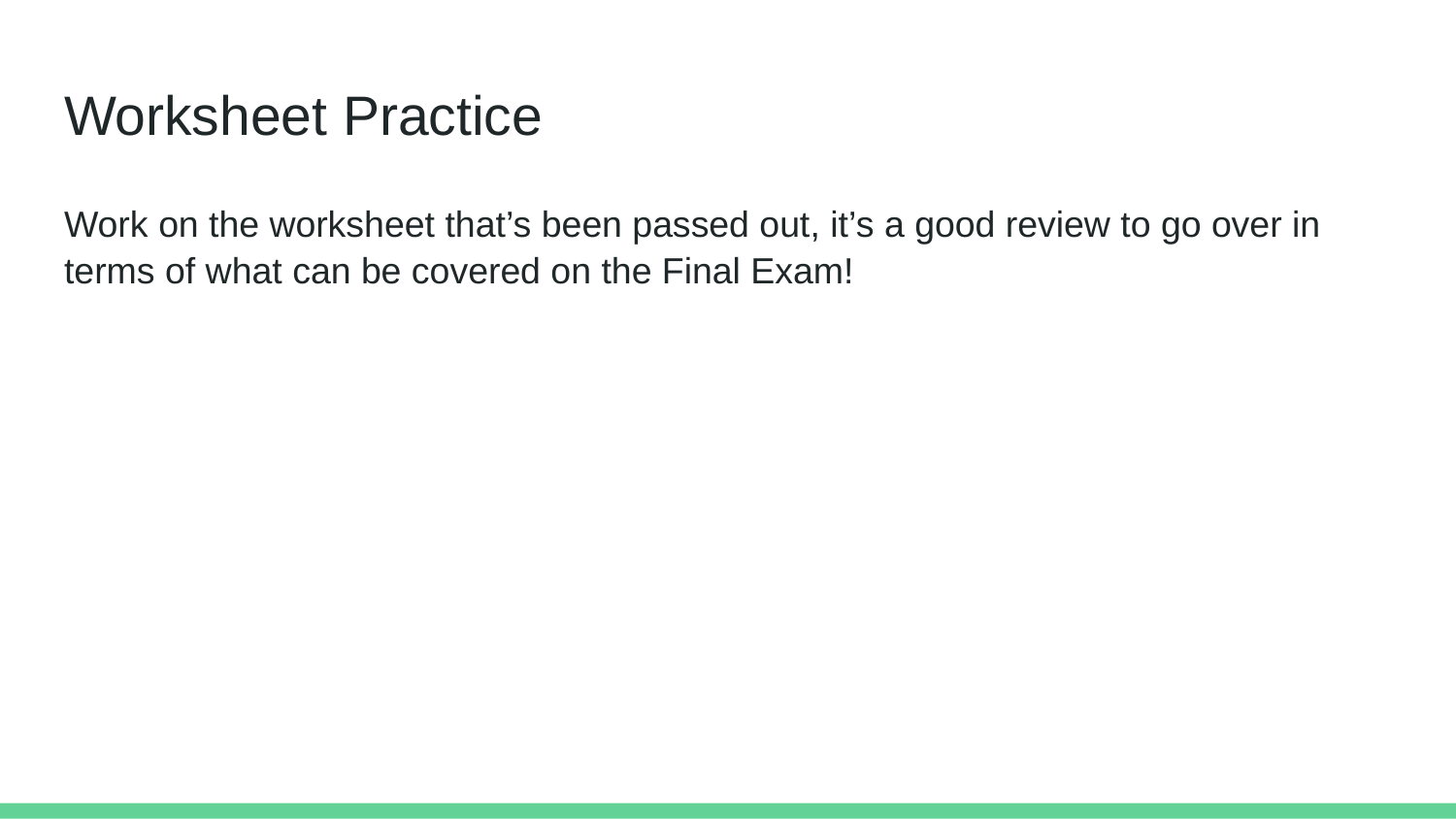

# Worksheet Practice
Work on the worksheet that’s been passed out, it’s a good review to go over in terms of what can be covered on the Final Exam!